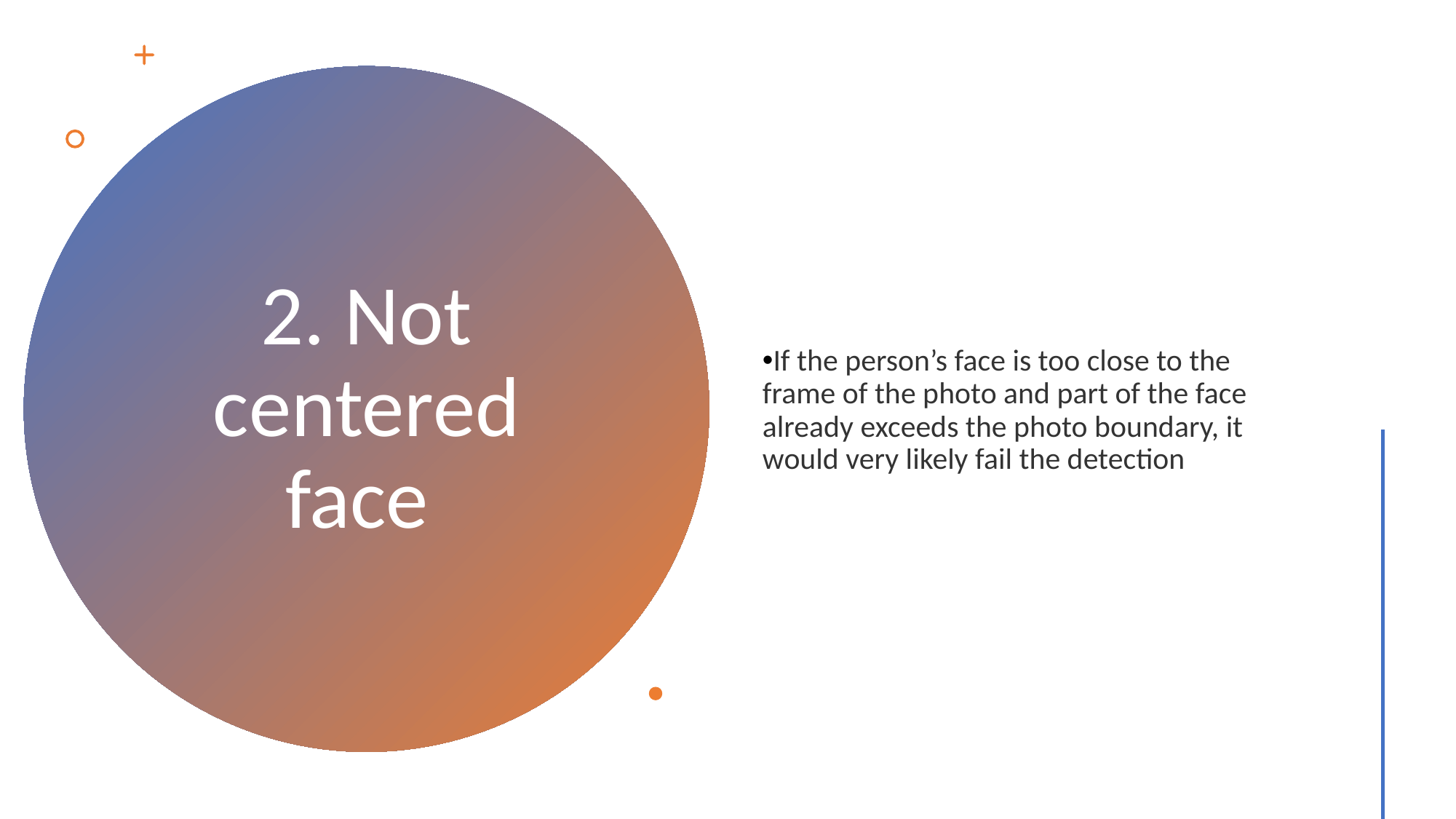

If the person’s face is too close to the frame of the photo and part of the face already exceeds the photo boundary, it would very likely fail the detection

# 2. Not centered face